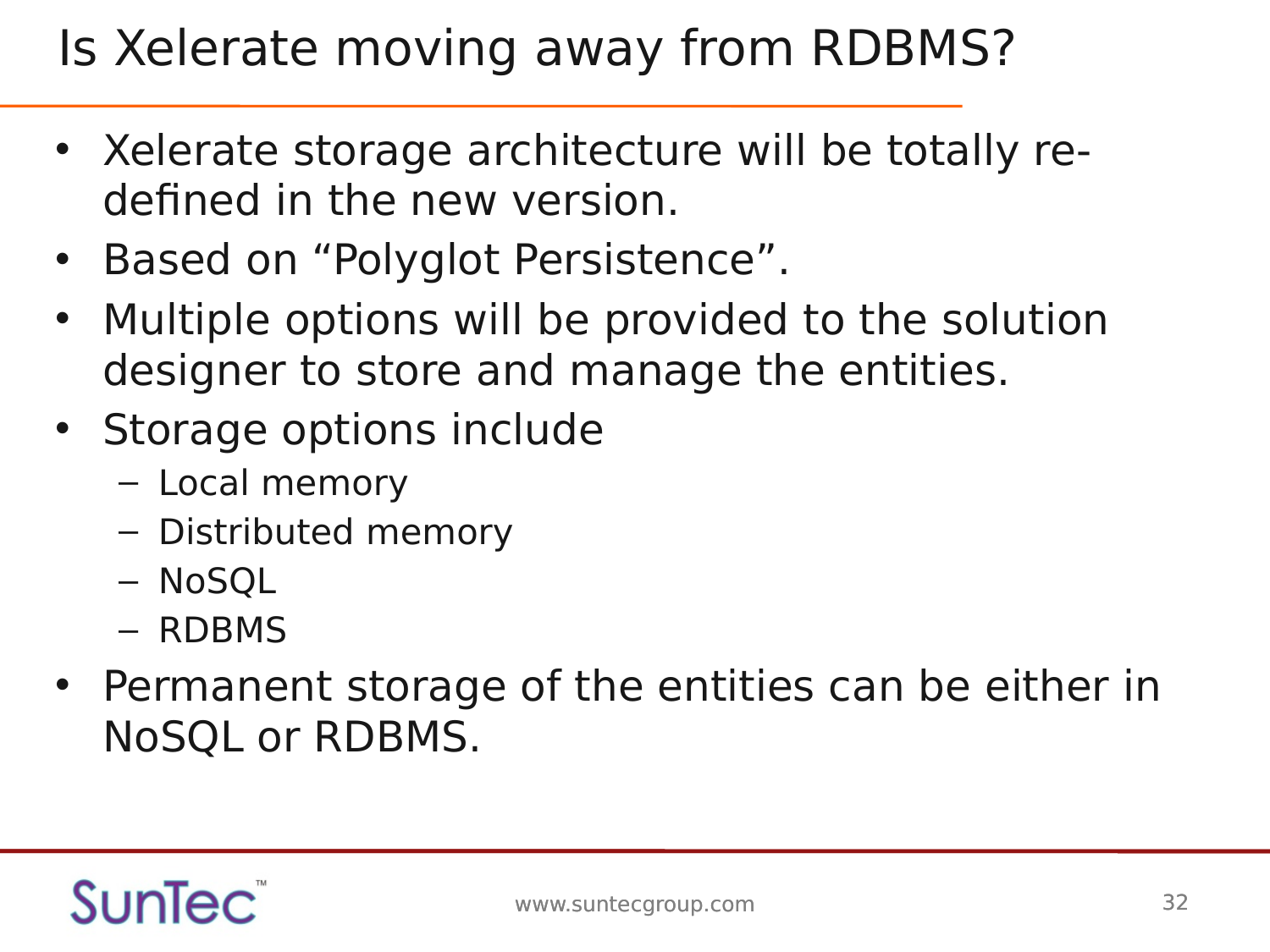

# Is Xelerate moving away from RDBMS?
Xelerate storage architecture will be totally re-defined in the new version.
Based on “Polyglot Persistence”.
Multiple options will be provided to the solution designer to store and manage the entities.
Storage options include
Local memory
Distributed memory
NoSQL
RDBMS
Permanent storage of the entities can be either in NoSQL or RDBMS.